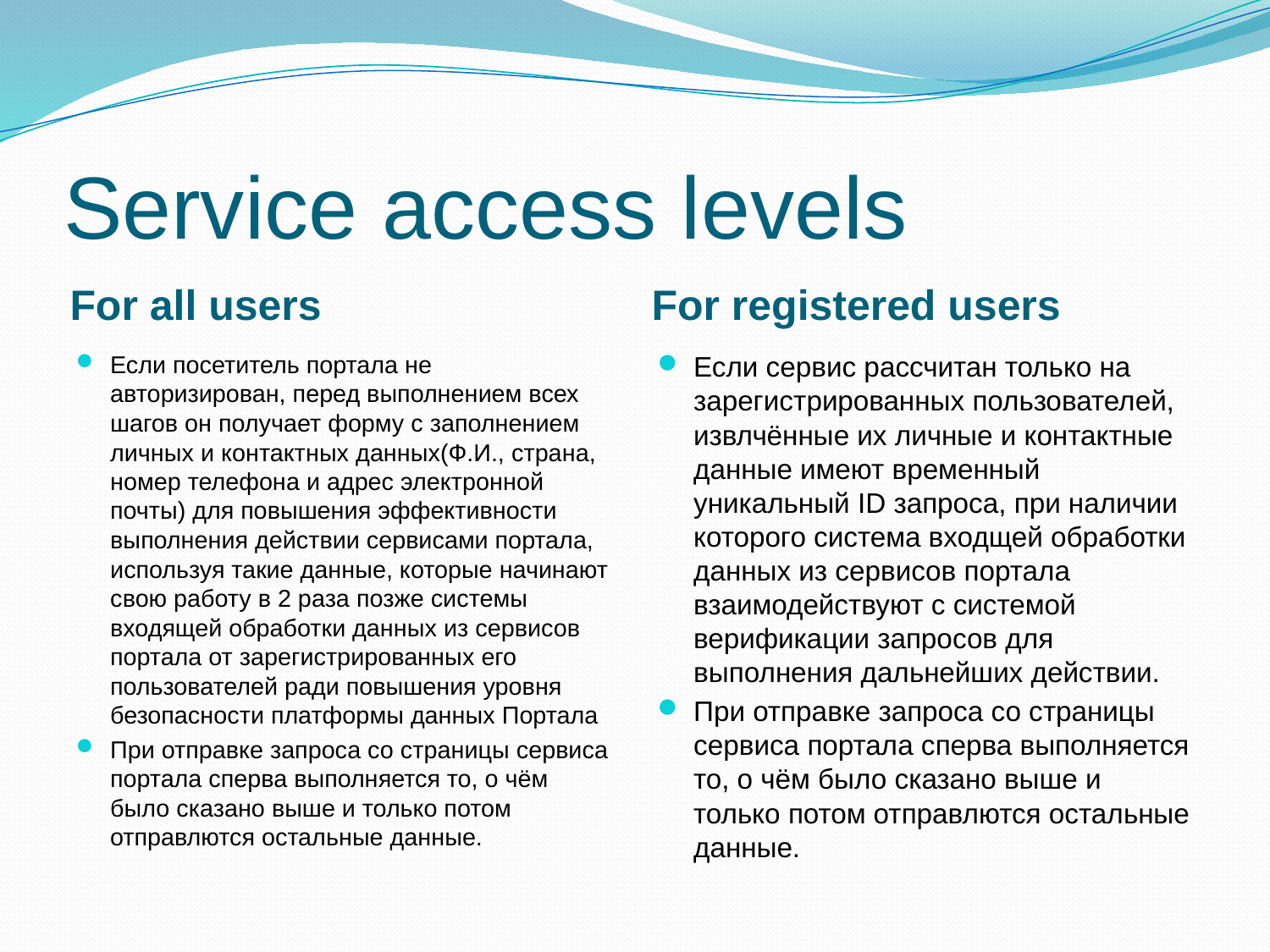

# Service access levels
For all users
For registered users
Если посетитель портала не авторизирован, перед выполнением всех шагов он получает форму с заполнением личных и контактных данных(Ф.И., страна, номер телефона и адрес электронной почты) для повышения эффективности выполнения действии сервисами портала, используя такие данные, которые начинают свою работу в 2 раза позже системы входящей обработки данных из сервисов портала от зарегистрированных его пользователей ради повышения уровня безопасности платформы данных Портала
При отправке запроса со страницы сервиса портала сперва выполняется то, о чём было сказано выше и только потом отправлются остальные данные.
Если сервис рассчитан только на зарегистрированных пользователей, извлчённые их личные и контактные данные имеют временный уникальный ID запроса, при наличии которого система входщей обработки данных из сервисов портала взаимодействуют с системой верификации запросов для выполнения дальнейших действии.
При отправке запроса со страницы сервиса портала сперва выполняется то, о чём было сказано выше и только потом отправлются остальные данные.